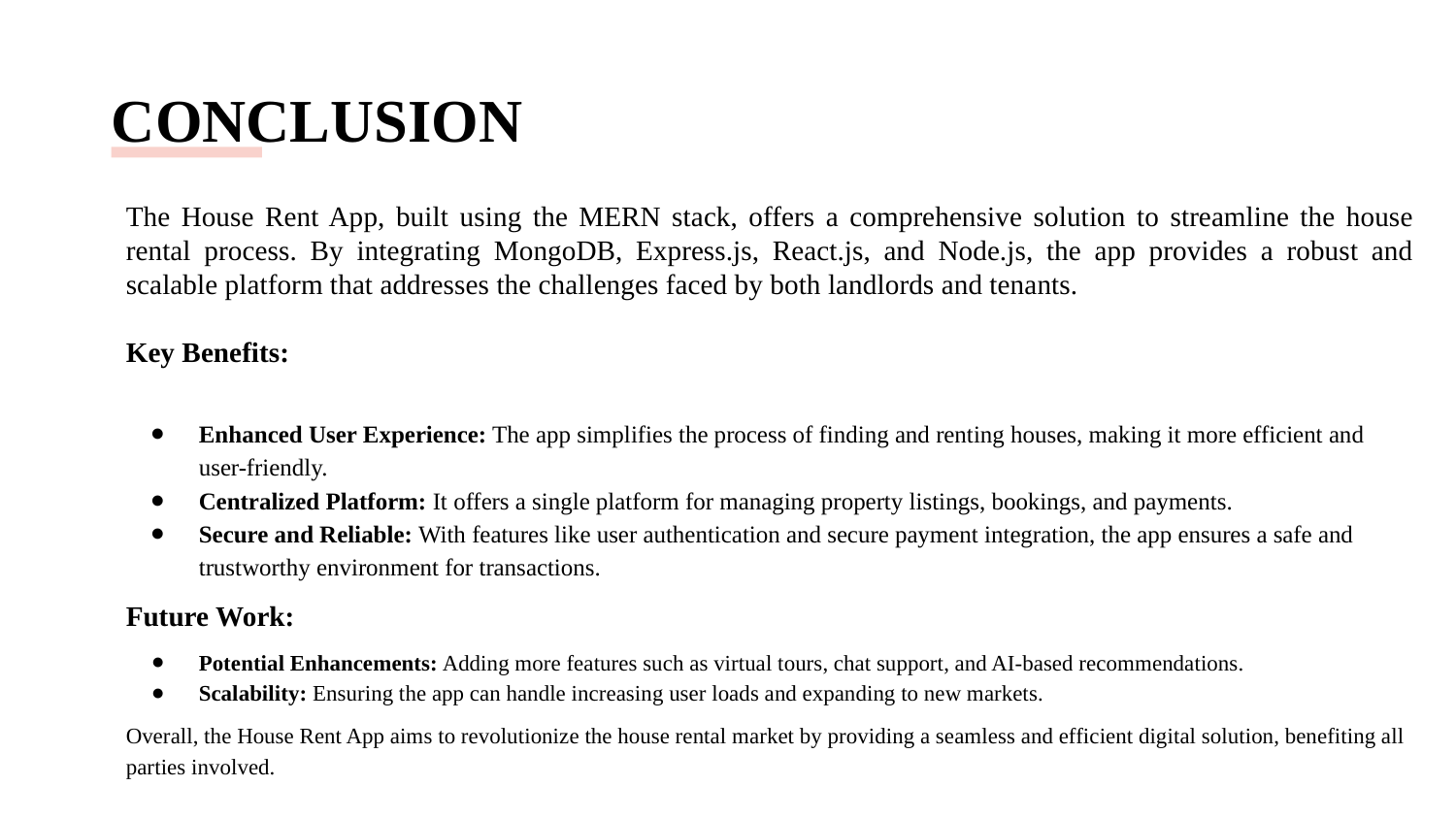

CONCLUSION

The House Rent App, built using the MERN stack, offers a comprehensive solution to streamline the house rental process. By integrating MongoDB, Express.js, React.js, and Node.js, the app provides a robust and scalable platform that addresses the challenges faced by both landlords and tenants.

Key Benefits:

Enhanced User Experience: The app simplifies the process of finding and renting houses, making it more efficient and user-friendly.
Centralized Platform: It offers a single platform for managing property listings, bookings, and payments.
Secure and Reliable: With features like user authentication and secure payment integration, the app ensures a safe and trustworthy environment for transactions.
Future Work:
Potential Enhancements: Adding more features such as virtual tours, chat support, and AI-based recommendations.
Scalability: Ensuring the app can handle increasing user loads and expanding to new markets.
Overall, the House Rent App aims to revolutionize the house rental market by providing a seamless and efficient digital solution, benefiting all parties involved.